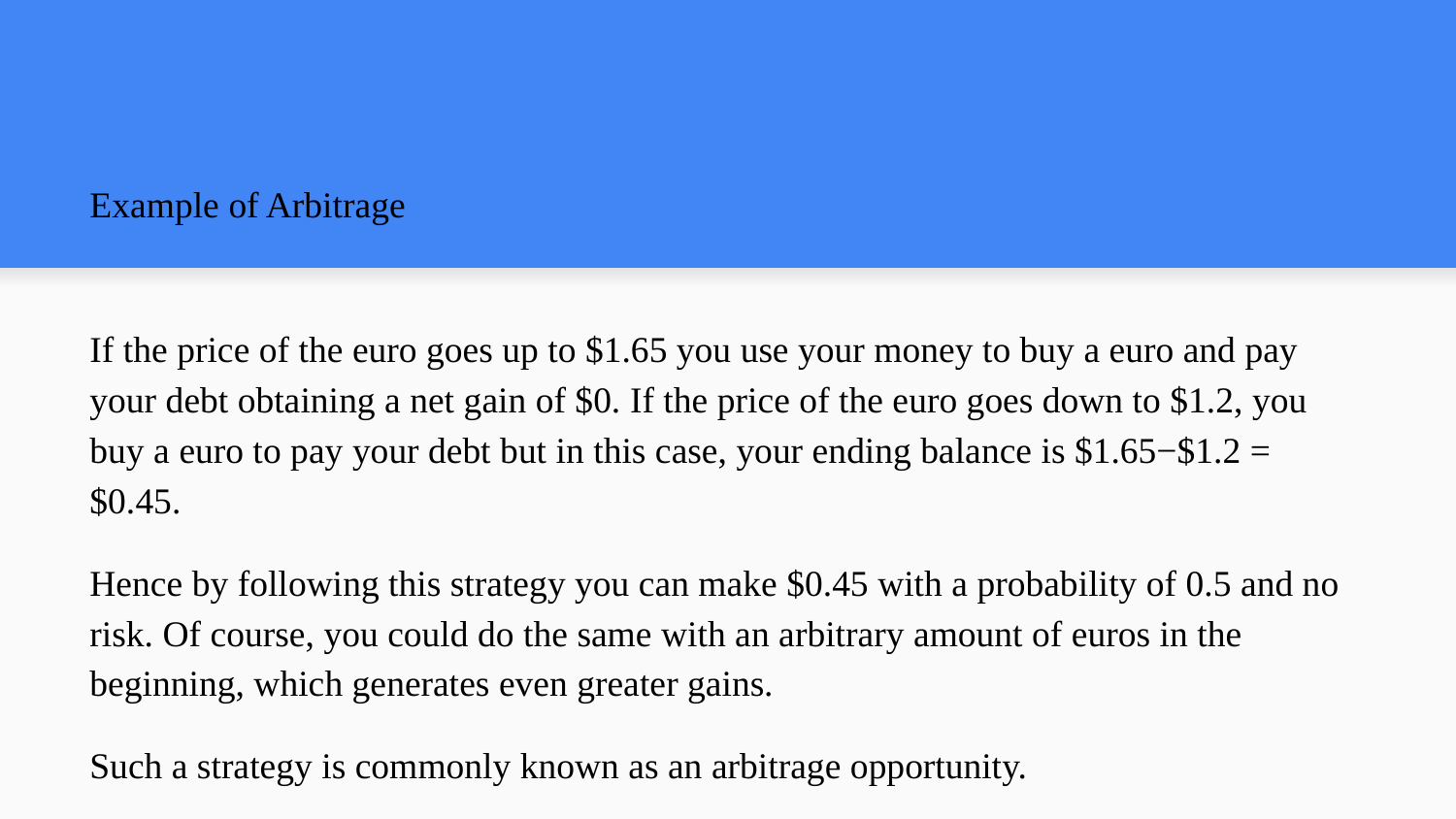

# Example of Arbitrage
If the price of the euro goes up to $1.65 you use your money to buy a euro and pay your debt obtaining a net gain of $0. If the price of the euro goes down to $1.2, you buy a euro to pay your debt but in this case, your ending balance is $1.65−$1.2 = $0.45.
Hence by following this strategy you can make $0.45 with a probability of 0.5 and no risk. Of course, you could do the same with an arbitrary amount of euros in the beginning, which generates even greater gains.
Such a strategy is commonly known as an arbitrage opportunity.